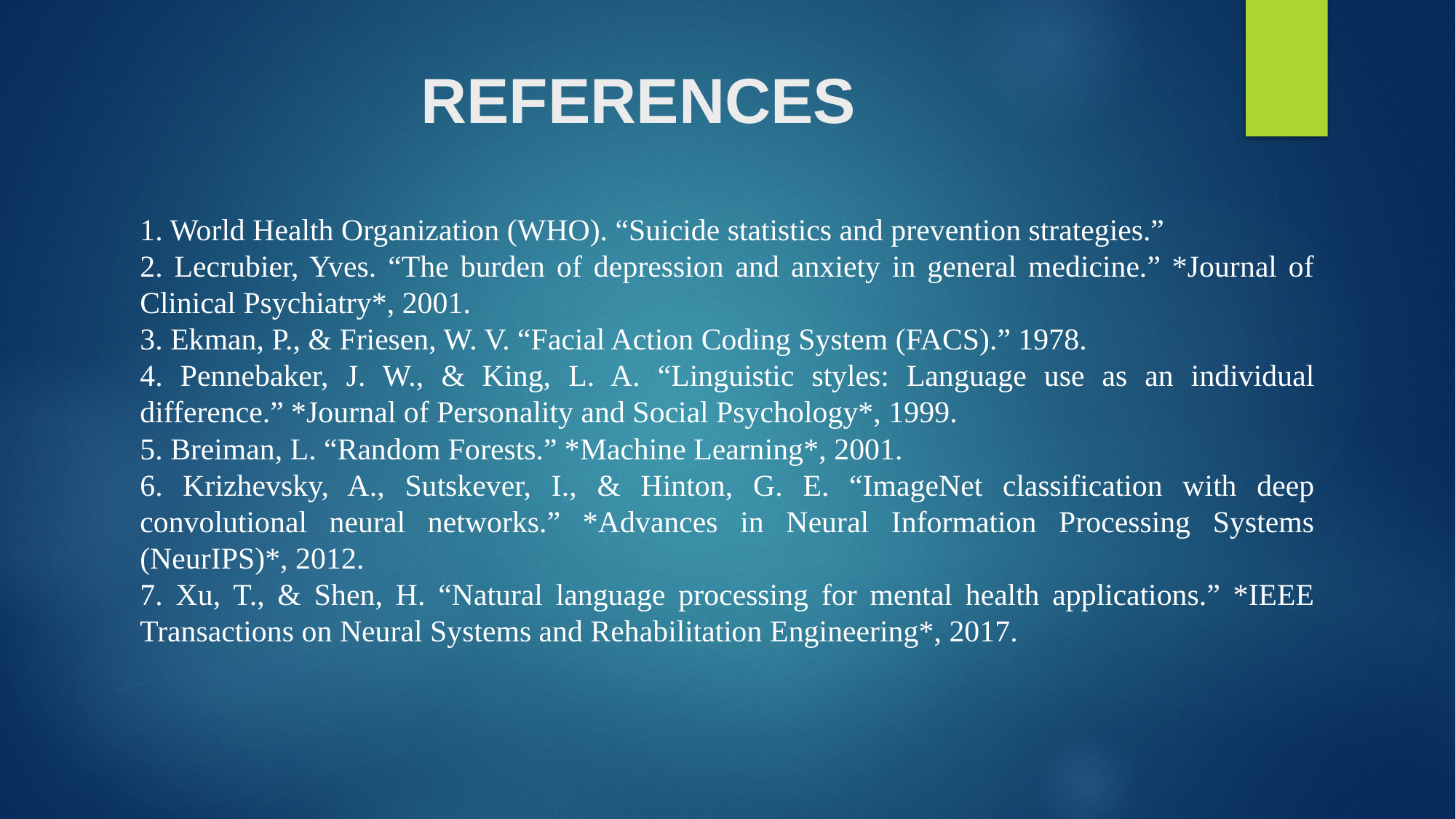

# REFERENCES
1. World Health Organization (WHO). “Suicide statistics and prevention strategies.”
2. Lecrubier, Yves. “The burden of depression and anxiety in general medicine.” *Journal of Clinical Psychiatry*, 2001.
3. Ekman, P., & Friesen, W. V. “Facial Action Coding System (FACS).” 1978.
4. Pennebaker, J. W., & King, L. A. “Linguistic styles: Language use as an individual difference.” *Journal of Personality and Social Psychology*, 1999.
5. Breiman, L. “Random Forests.” *Machine Learning*, 2001.
6. Krizhevsky, A., Sutskever, I., & Hinton, G. E. “ImageNet classification with deep convolutional neural networks.” *Advances in Neural Information Processing Systems (NeurIPS)*, 2012.
7. Xu, T., & Shen, H. “Natural language processing for mental health applications.” *IEEE Transactions on Neural Systems and Rehabilitation Engineering*, 2017.